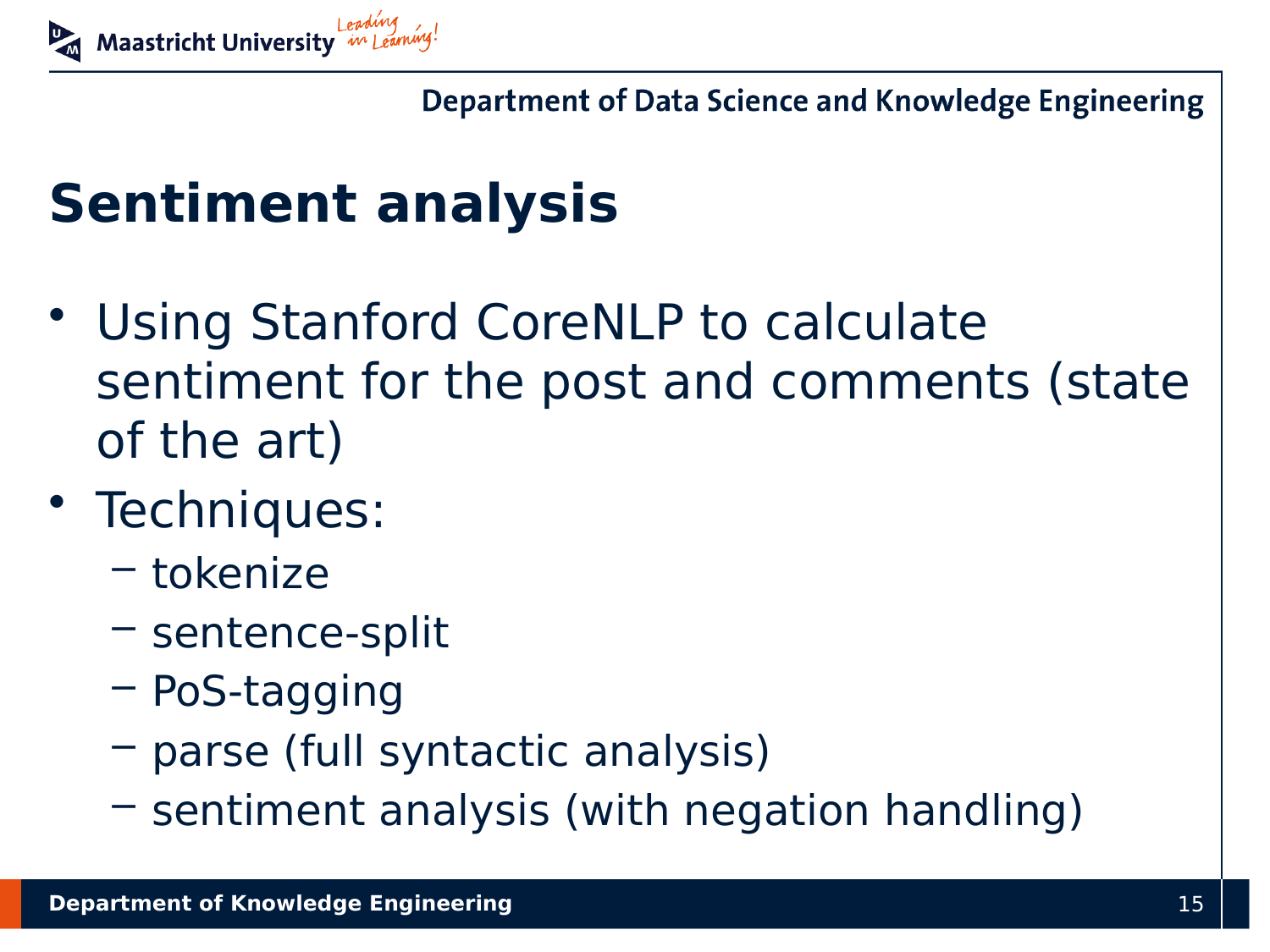

# Sentiment analysis
Using Stanford CoreNLP to calculate sentiment for the post and comments (state of the art)
Techniques:
tokenize
sentence-split
PoS-tagging
parse (full syntactic analysis)
sentiment analysis (with negation handling)